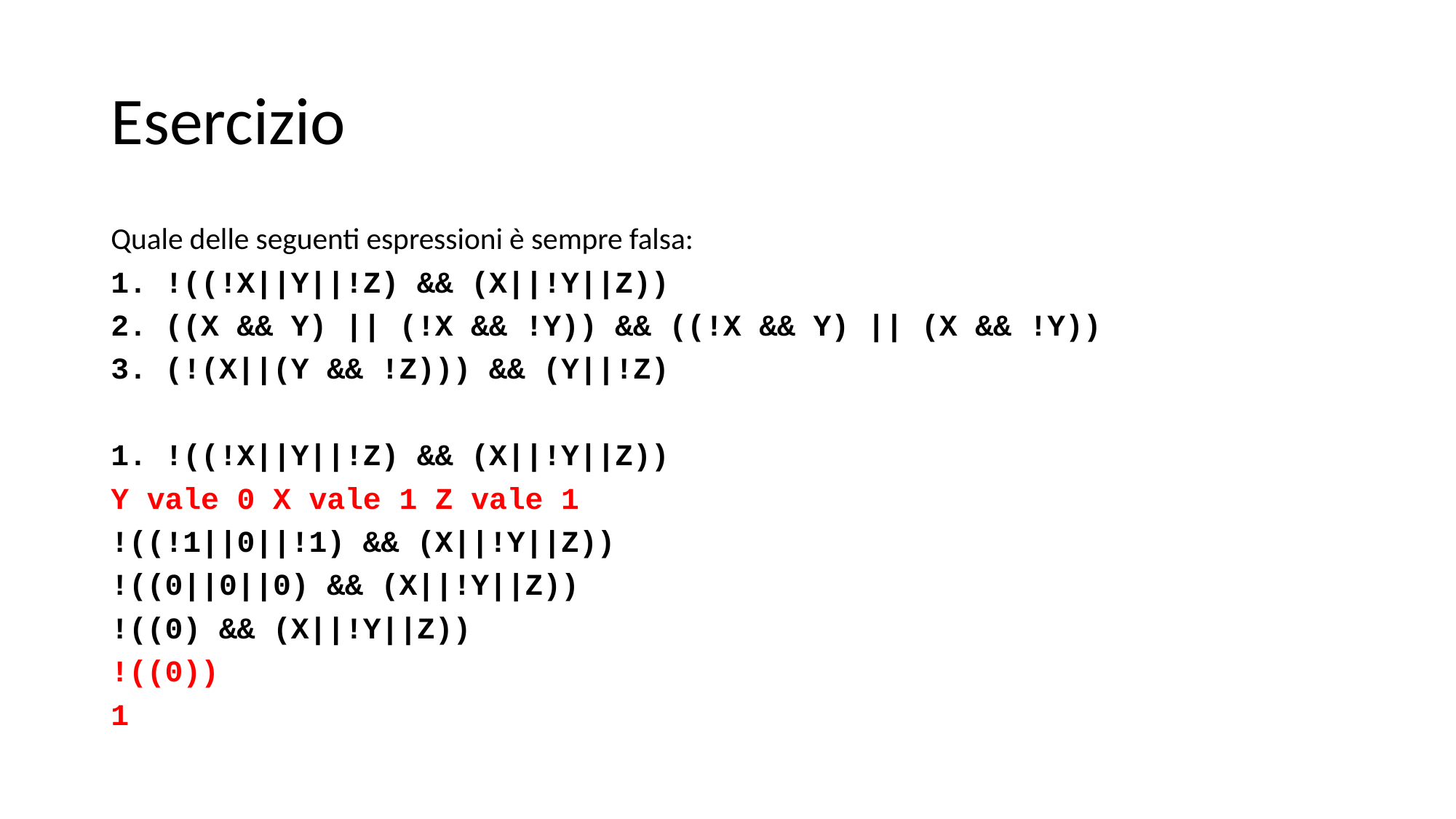

# Esercizio
Quale delle seguenti espressioni è sempre falsa:
1. !((!X||Y||!Z) && (X||!Y||Z))
2. ((X && Y) || (!X && !Y)) && ((!X && Y) || (X && !Y))
3. (!(X||(Y && !Z))) && (Y||!Z)

1. !((!X||Y||!Z) && (X||!Y||Z))
Y vale 0 X vale 1 Z vale 1
!((!1||0||!1) && (X||!Y||Z))
!((0||0||0) && (X||!Y||Z))
!((0) && (X||!Y||Z))
!((0))
1